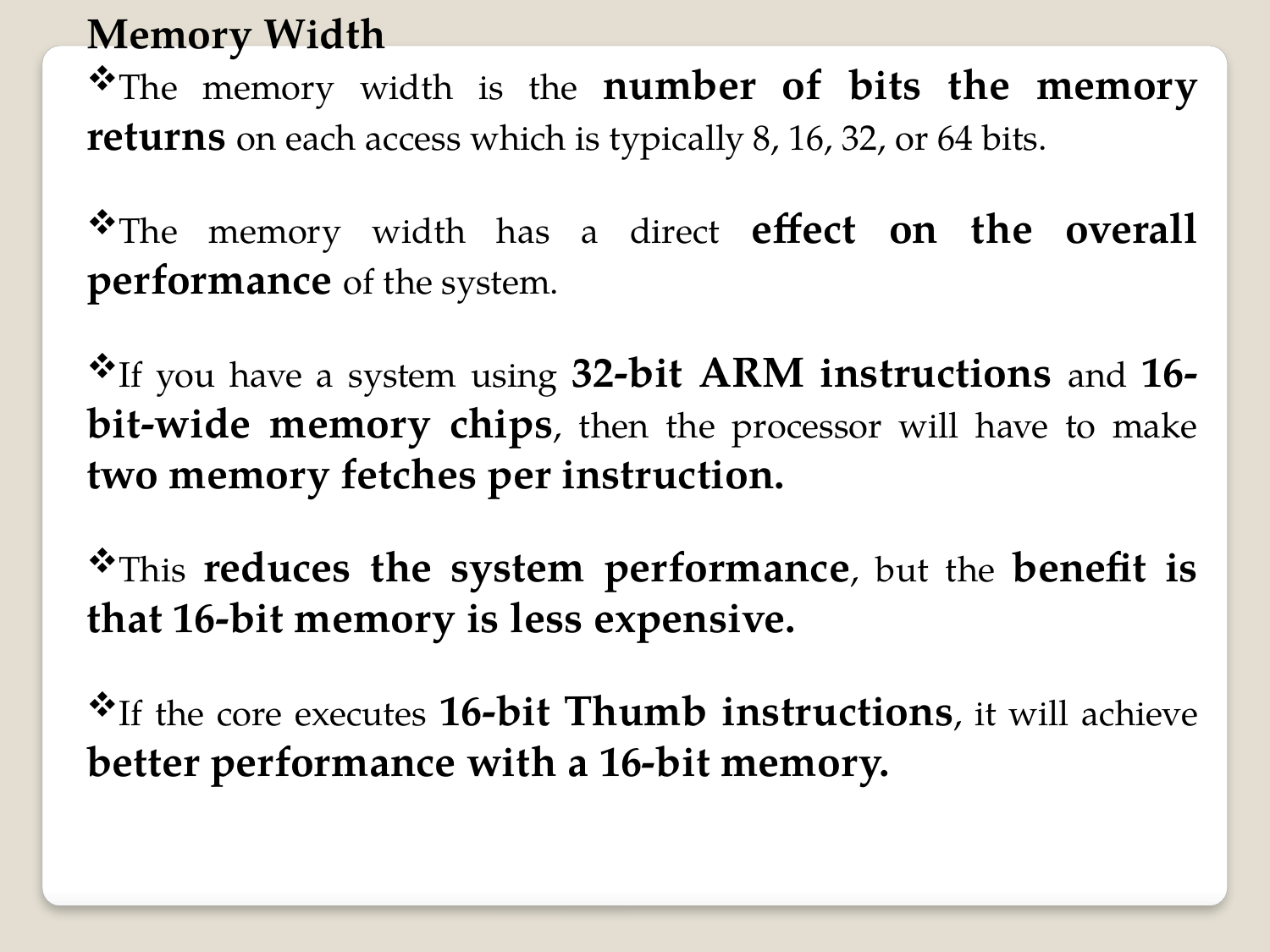

Memory Width
The memory width is the number of bits the memory returns on each access which is typically 8, 16, 32, or 64 bits.

The memory width has a direct effect on the overall performance of the system.

If you have a system using 32-bit ARM instructions and 16-bit-wide memory chips, then the processor will have to make two memory fetches per instruction.

This reduces the system performance, but the benefit is that 16-bit memory is less expensive.

If the core executes 16-bit Thumb instructions, it will achieve better performance with a 16-bit memory.